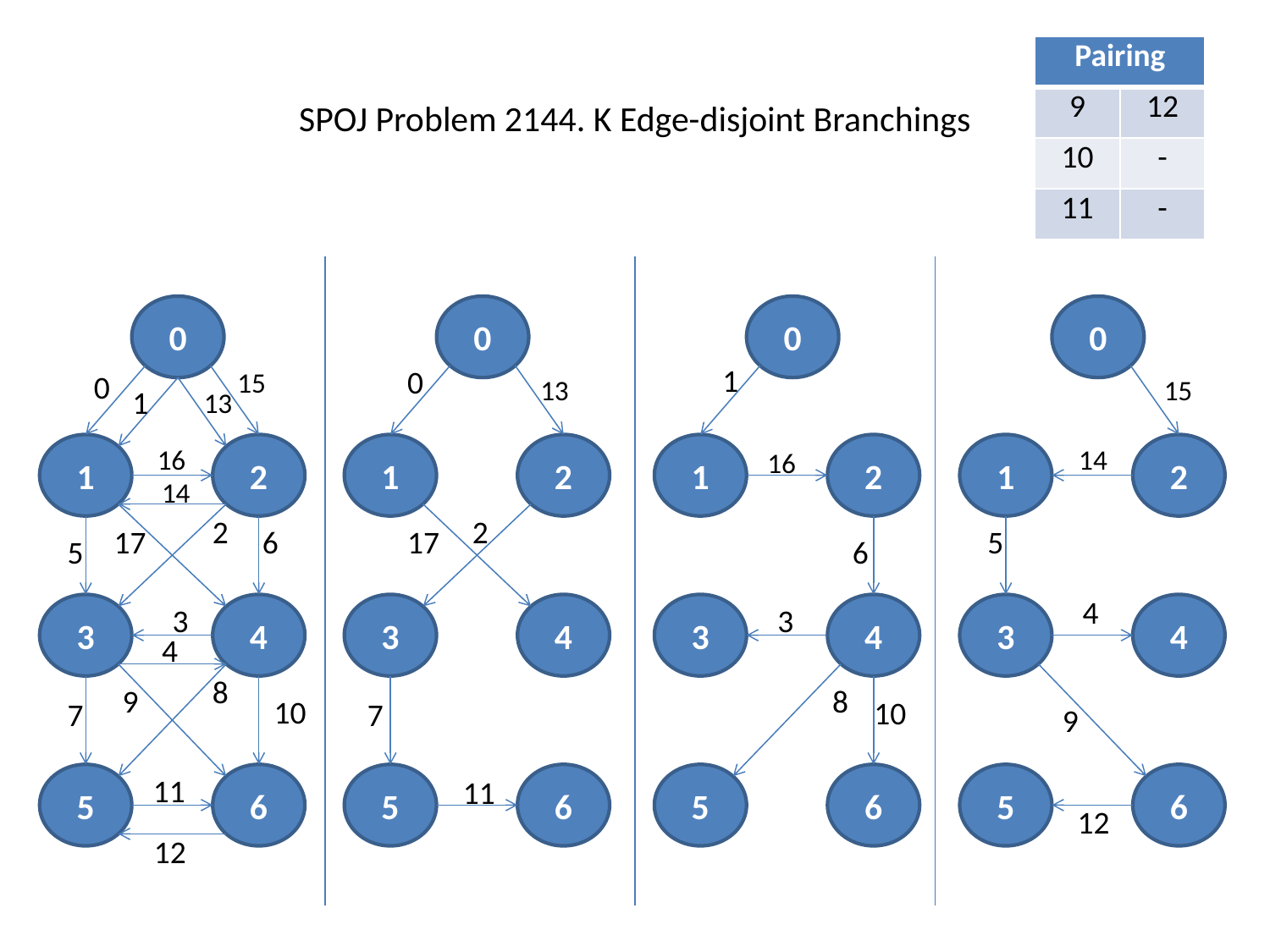

| Pairing |  |
| --- | --- |
| 9 | 12 |
| 10 | - |
| 11 | - |
# SPOJ Problem 2144. K Edge-disjoint Branchings
0
0
0
0
1
0
15
0
13
15
1
13
1
2
1
2
1
2
1
2
16
14
16
14
2
2
17
6
17
5
5
6
4
3
4
3
4
3
4
3
4
3
3
4
8
9
8
10
10
7
7
9
5
6
5
6
5
6
5
6
11
11
12
12